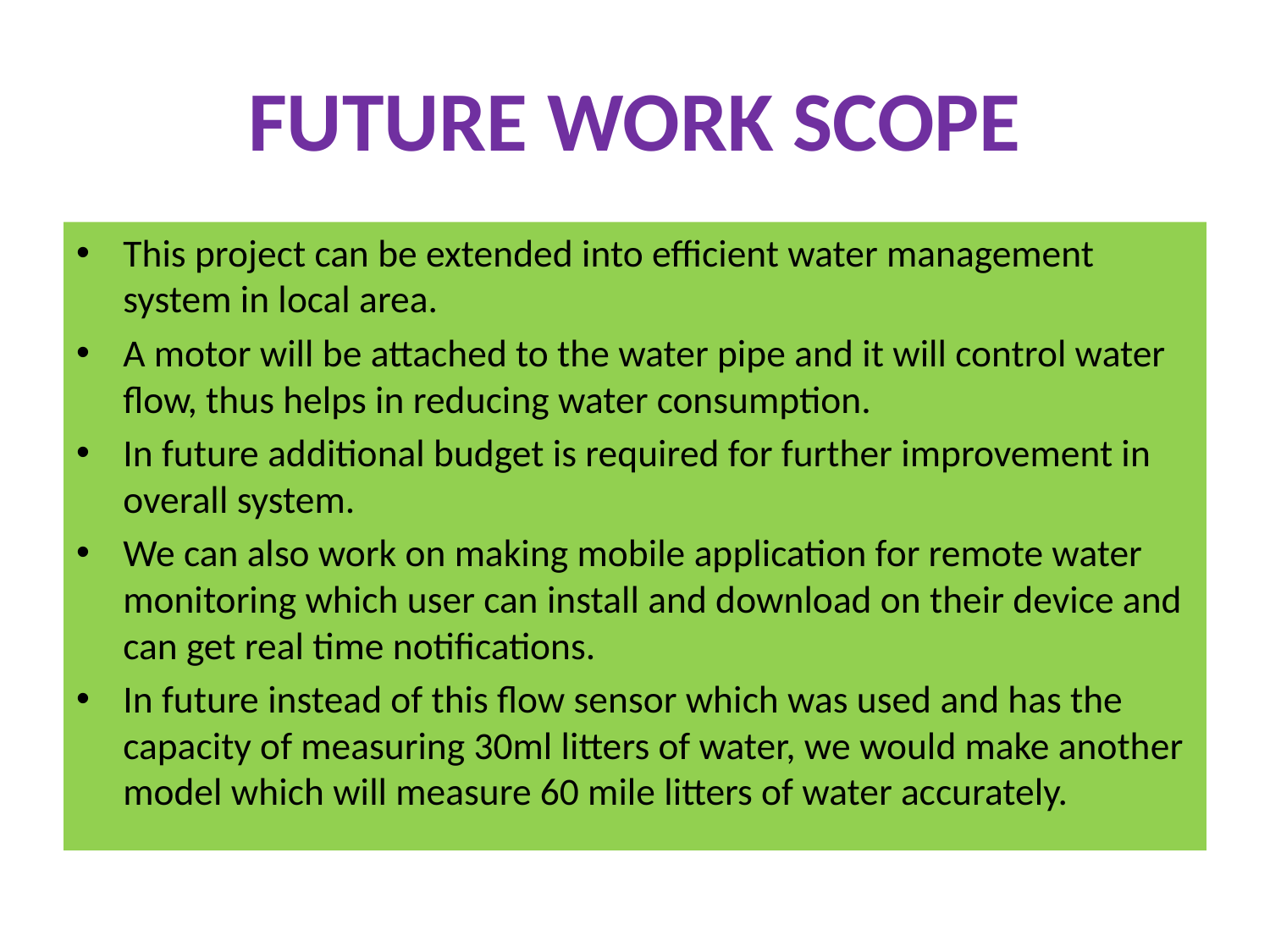

# FUTURE WORK SCOPE
This project can be extended into efficient water management system in local area.
A motor will be attached to the water pipe and it will control water flow, thus helps in reducing water consumption.
In future additional budget is required for further improvement in overall system.
We can also work on making mobile application for remote water monitoring which user can install and download on their device and can get real time notifications.
In future instead of this flow sensor which was used and has the capacity of measuring 30ml litters of water, we would make another model which will measure 60 mile litters of water accurately.